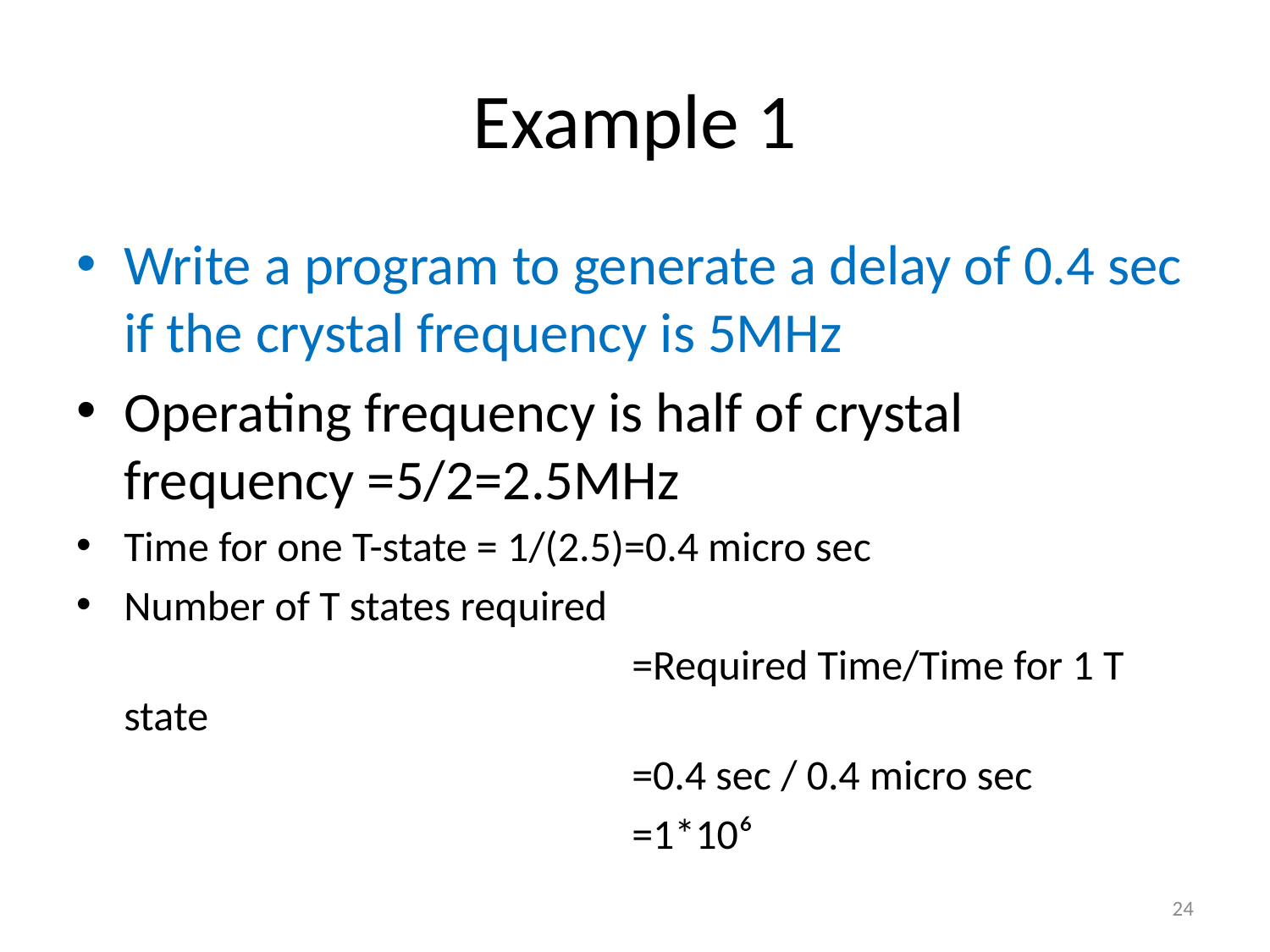

# Example 1
Write a program to generate a delay of 0.4 sec if the crystal frequency is 5MHz
Operating frequency is half of crystal frequency =5/2=2.5MHz
Time for one T-state = 1/(2.5)=0.4 micro sec
Number of T states required
					=Required Time/Time for 1 T state
					=0.4 sec / 0.4 micro sec
					=1*10⁶
24